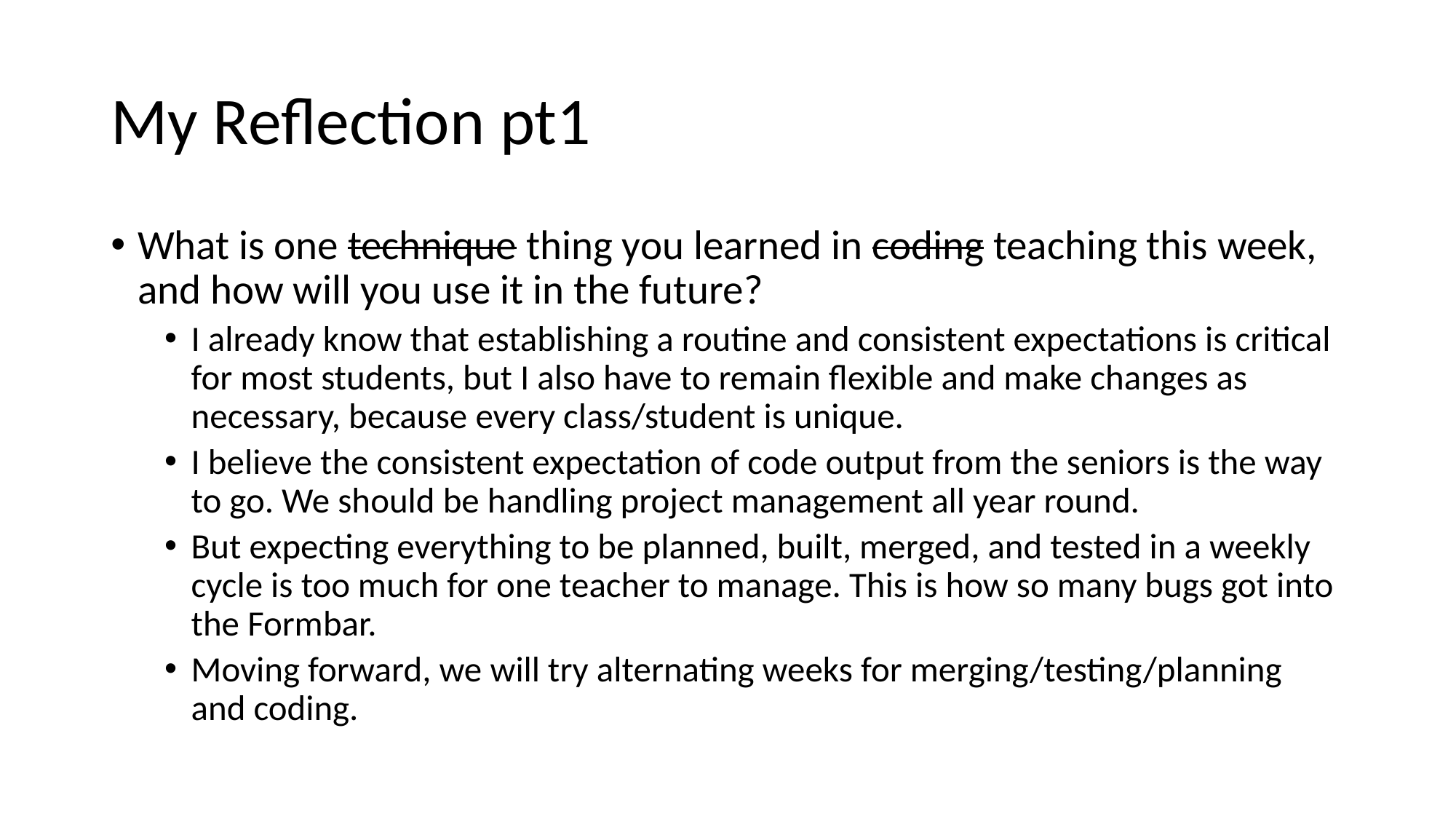

# My Reflection pt1
What is one technique thing you learned in coding teaching this week, and how will you use it in the future?
I already know that establishing a routine and consistent expectations is critical for most students, but I also have to remain flexible and make changes as necessary, because every class/student is unique.
I believe the consistent expectation of code output from the seniors is the way to go. We should be handling project management all year round.
But expecting everything to be planned, built, merged, and tested in a weekly cycle is too much for one teacher to manage. This is how so many bugs got into the Formbar.
Moving forward, we will try alternating weeks for merging/testing/planning and coding.